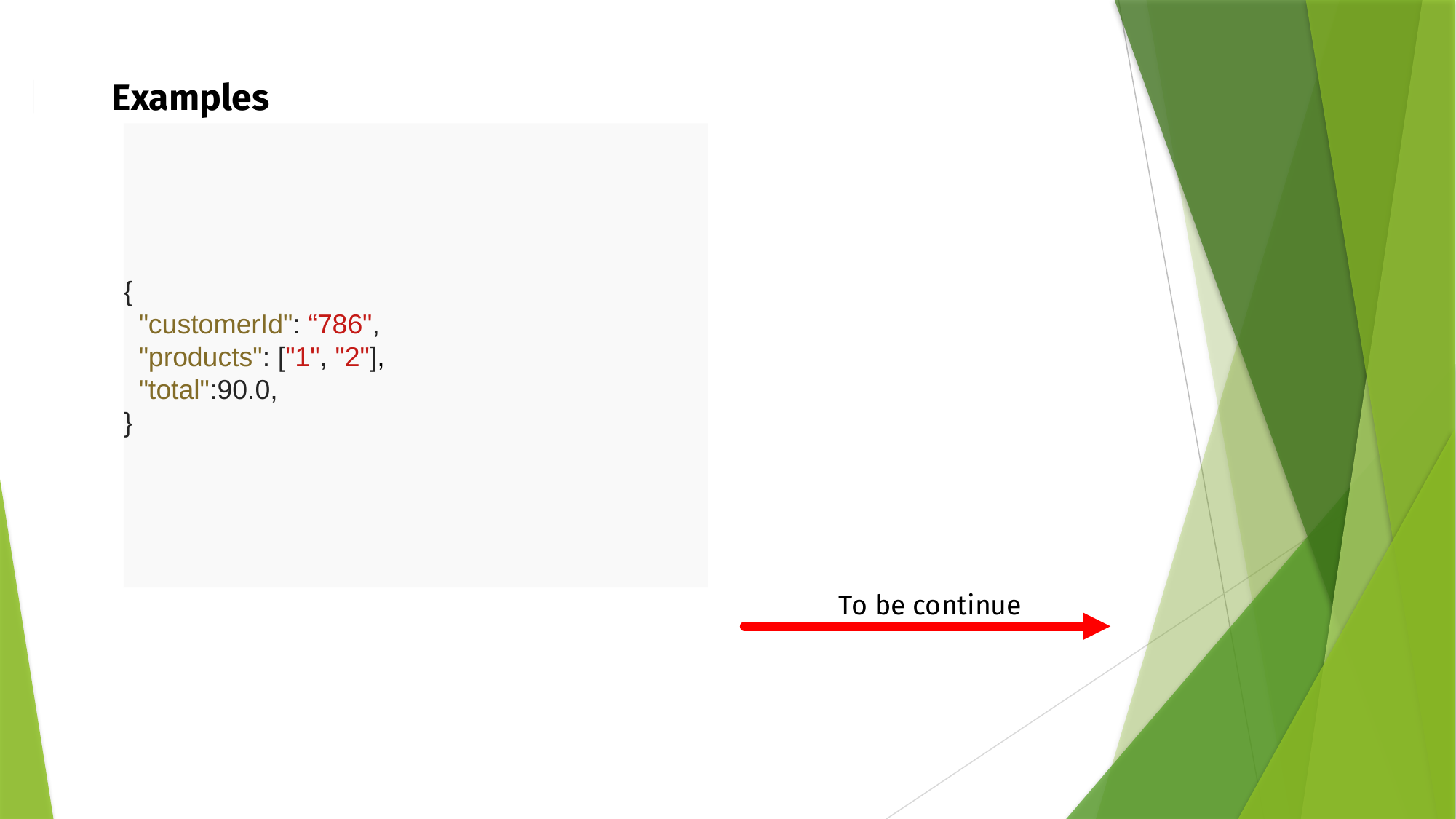

Examples

{
  "customerId": “786",
  "products": ["1", "2"],
  "total":90.0,
}
To be continue